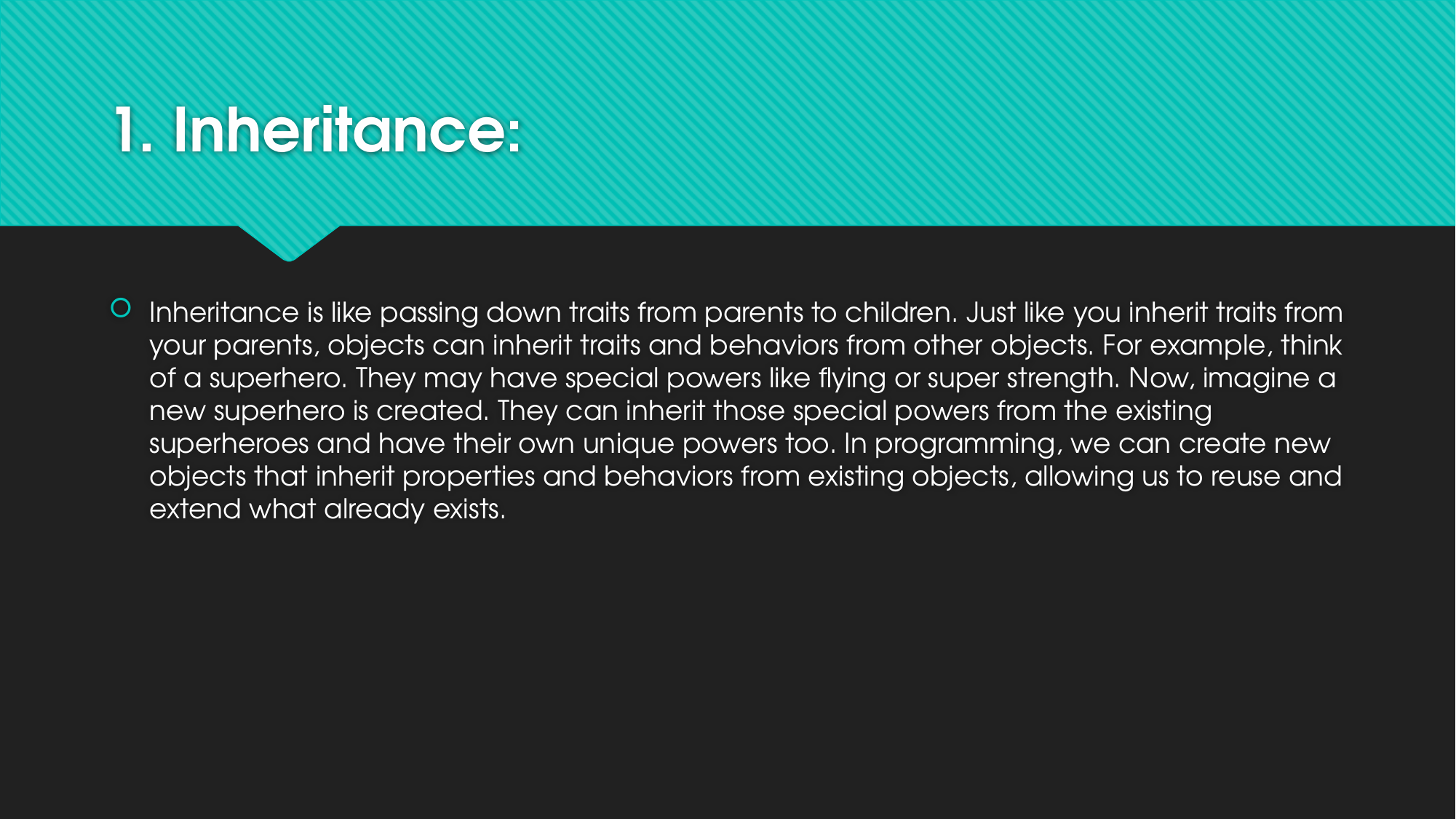

# 1. Inheritance:
Inheritance is like passing down traits from parents to children. Just like you inherit traits from your parents, objects can inherit traits and behaviors from other objects. For example, think of a superhero. They may have special powers like flying or super strength. Now, imagine a new superhero is created. They can inherit those special powers from the existing superheroes and have their own unique powers too. In programming, we can create new objects that inherit properties and behaviors from existing objects, allowing us to reuse and extend what already exists.